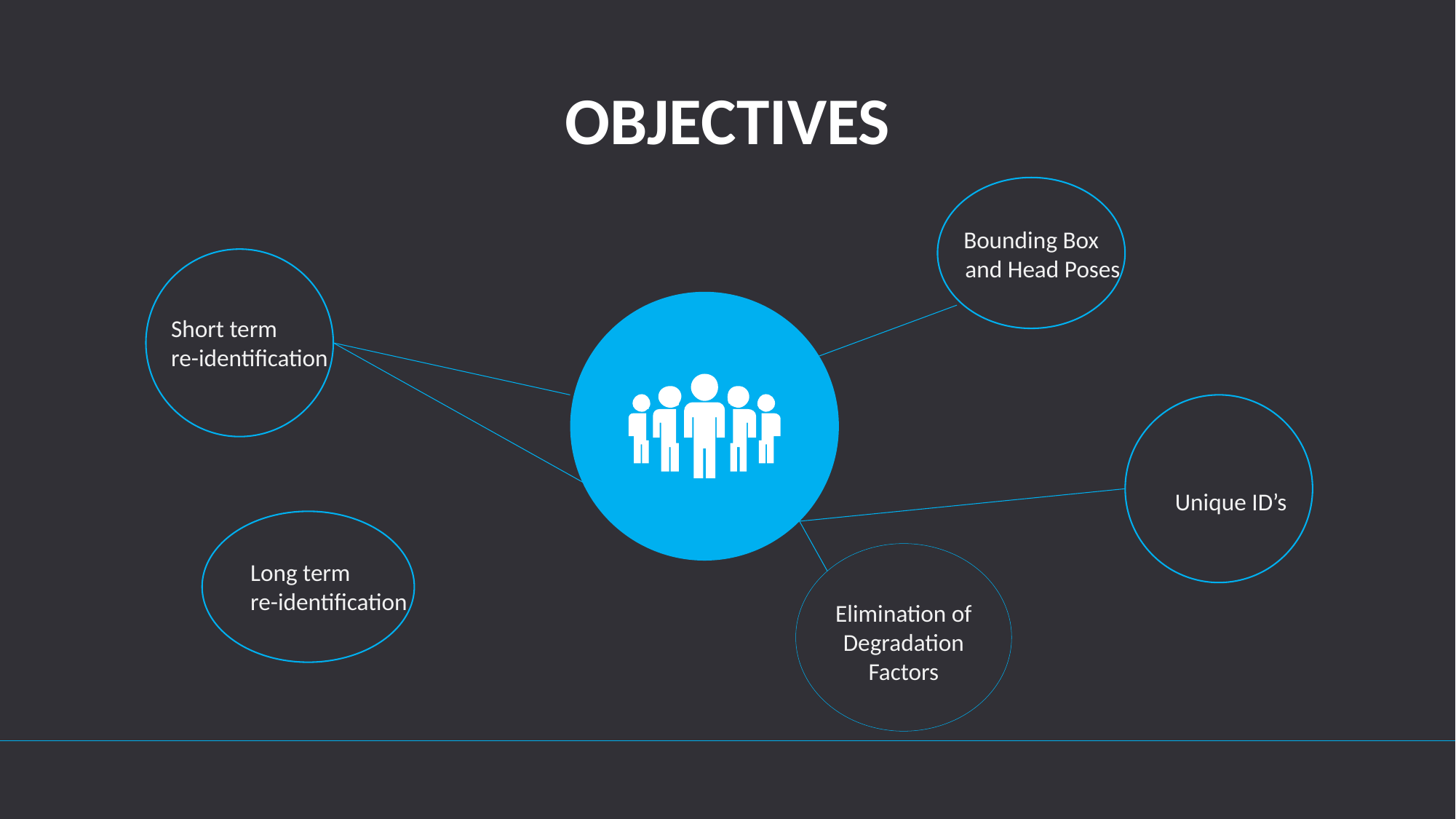

# OBJECTIVES

            Bounding Box
and Head Poses

Short term
re-identification

Unique ID’s

Long term
re-identification
Elimination of Degradation Factors